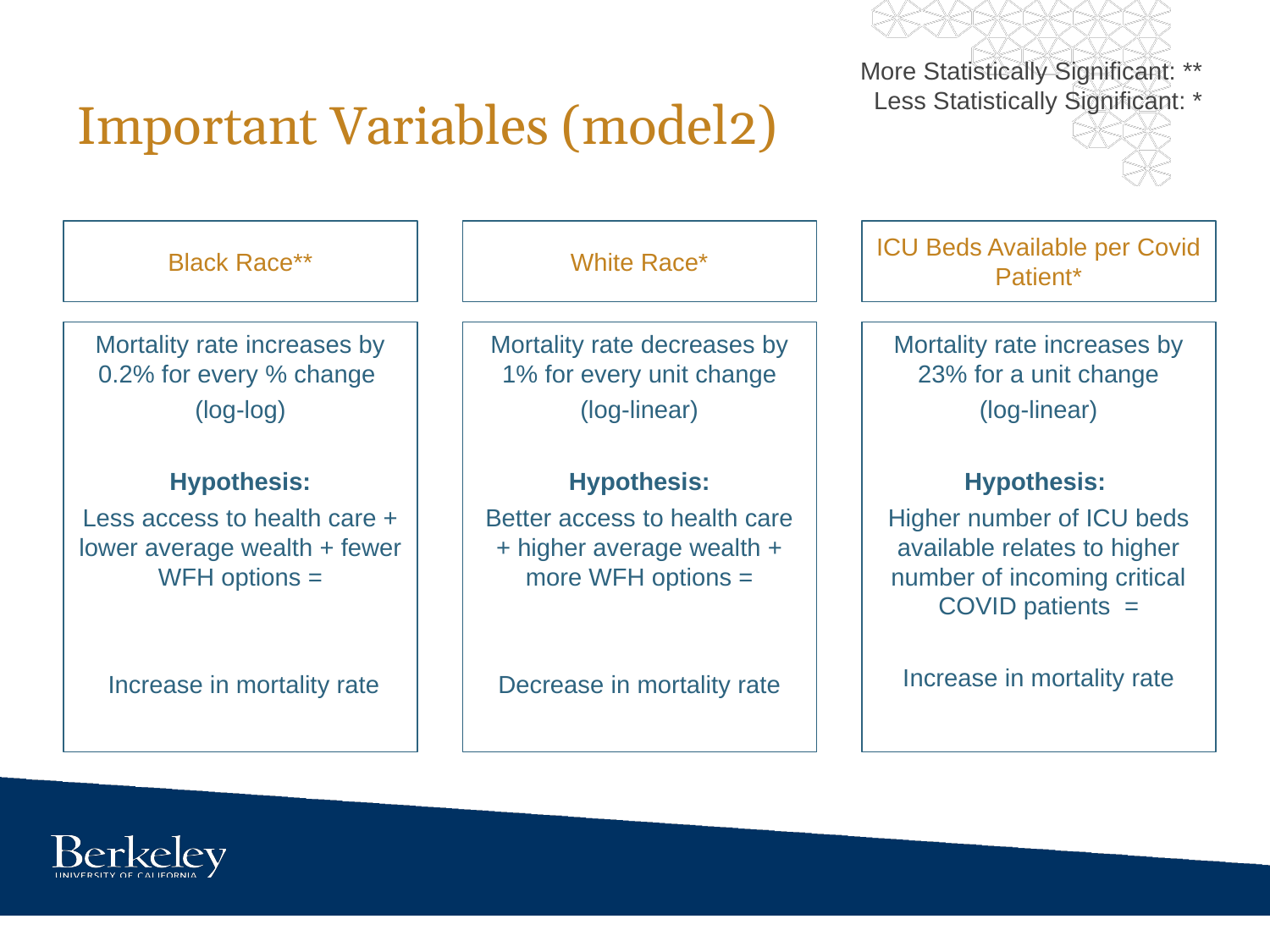

More Statistically Significant: **
Less Statistically Significant: *

# Important Variables (model2)
Black Race**
White Race*
ICU Beds Available per Covid Patient*
Mortality rate increases by 0.2% for every % change
(log-log)

Hypothesis:
Less access to health care + lower average wealth + fewer WFH options =

 Increase in mortality rate

Mortality rate decreases by 1% for every unit change
(log-linear)

Hypothesis:
Better access to health care + higher average wealth + more WFH options =

Decrease in mortality rate
Mortality rate increases by 23% for a unit change
(log-linear)

Hypothesis:
Higher number of ICU beds available relates to higher number of incoming critical COVID patients  =

Increase in mortality rate